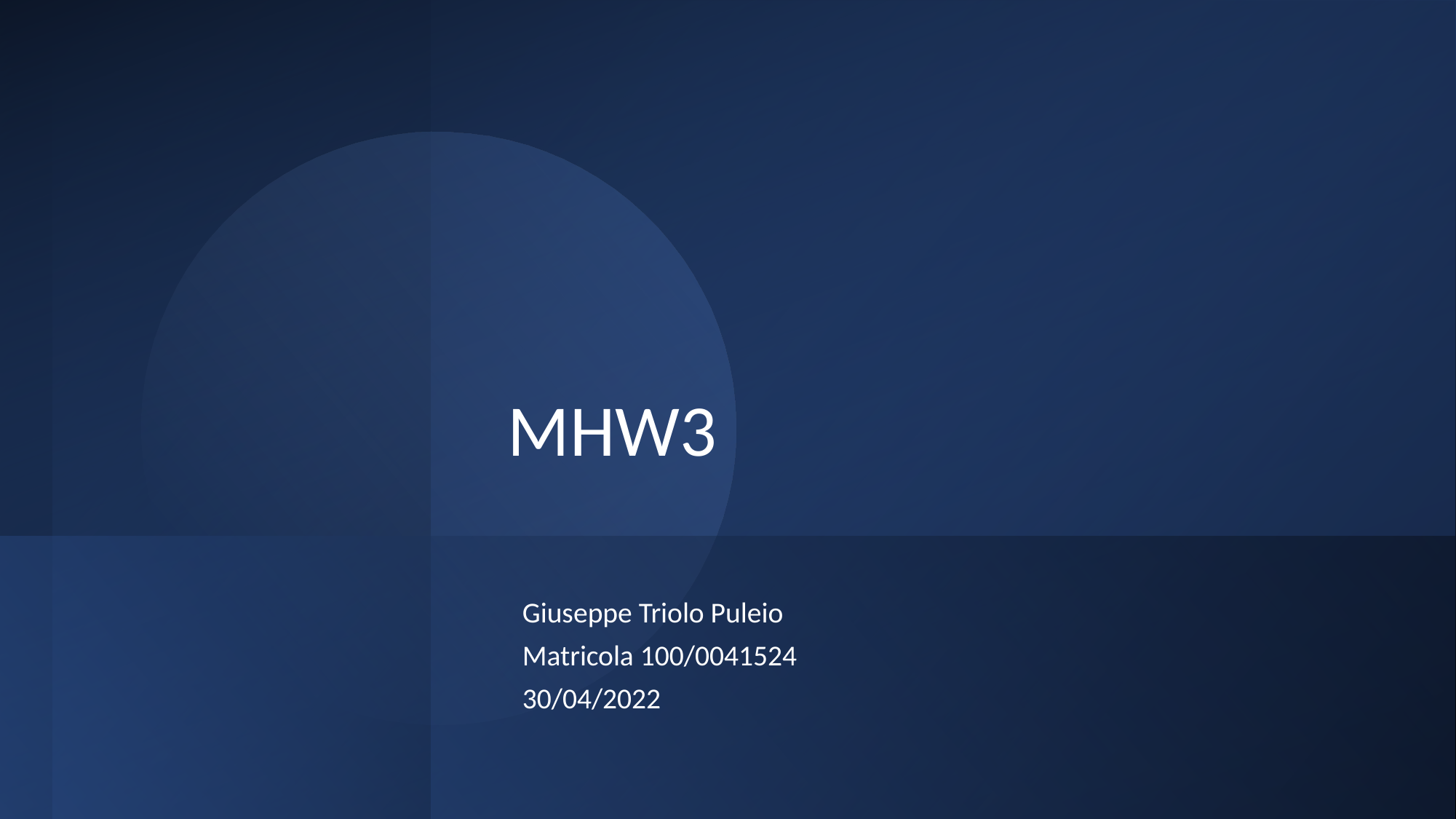

# MHW3

Giuseppe Triolo Puleio
Matricola 100/0041524
30/04/2022